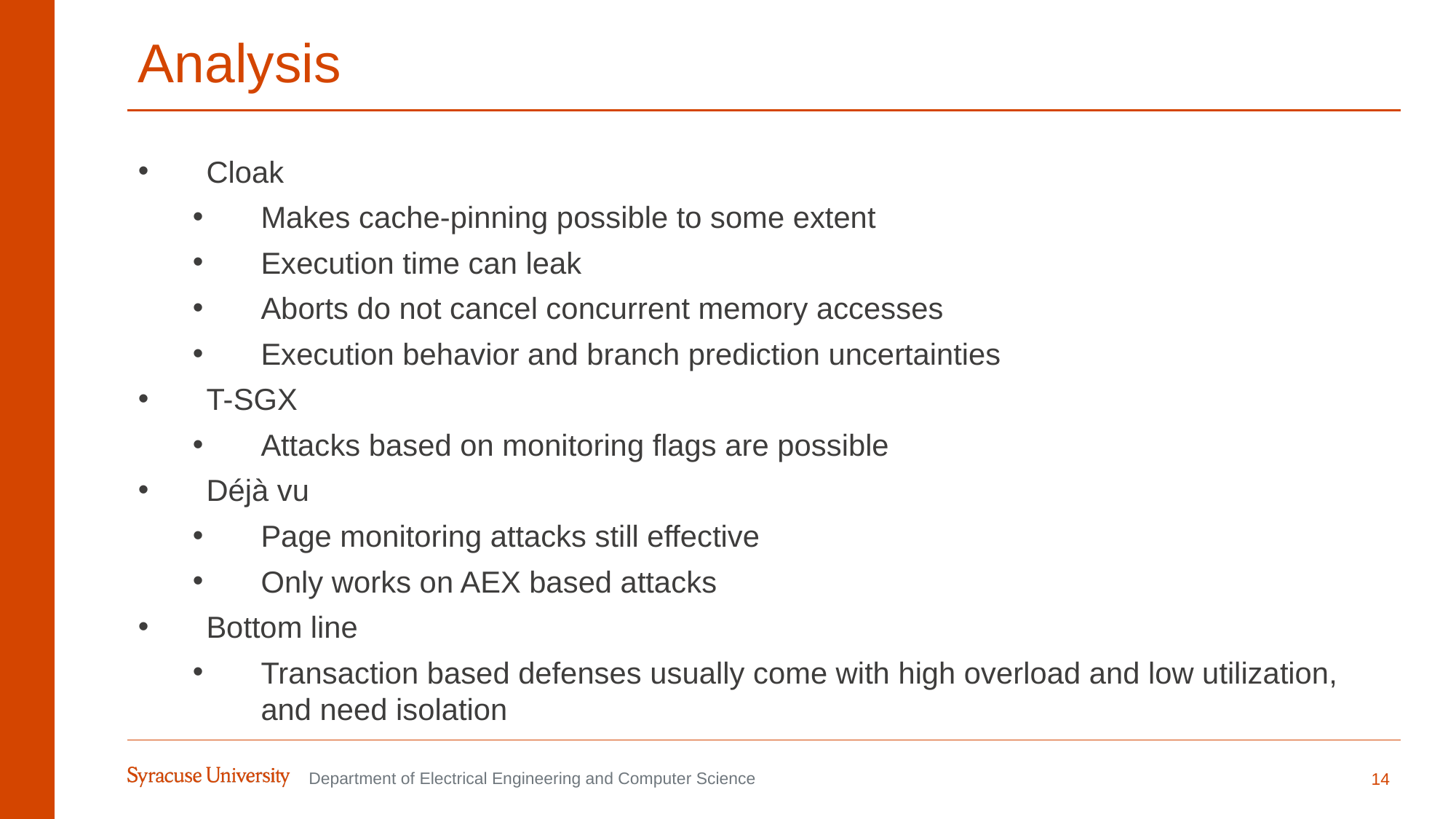

# Analysis
Cloak
Makes cache-pinning possible to some extent
Execution time can leak
Aborts do not cancel concurrent memory accesses
Execution behavior and branch prediction uncertainties
T-SGX
Attacks based on monitoring flags are possible
Déjà vu
Page monitoring attacks still effective
Only works on AEX based attacks
Bottom line
Transaction based defenses usually come with high overload and low utilization, and need isolation

Department of Electrical Engineering and Computer Science
14